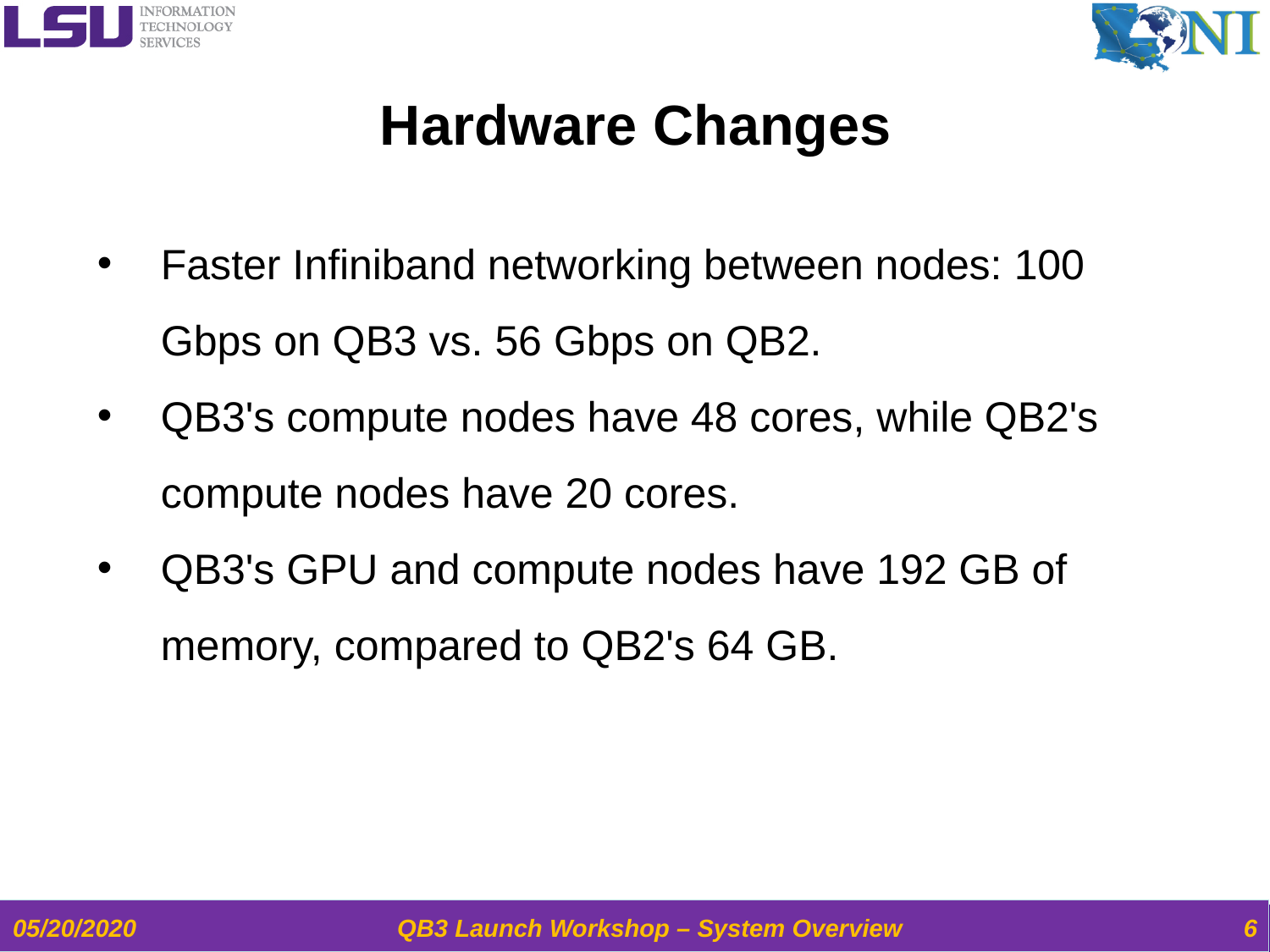

Hardware Changes
Faster Infiniband networking between nodes: 100 Gbps on QB3 vs. 56 Gbps on QB2.
QB3's compute nodes have 48 cores, while QB2's compute nodes have 20 cores.
QB3's GPU and compute nodes have 192 GB of memory, compared to QB2's 64 GB.

05/20/2020
QB3 Launch Workshop – System Overview
6